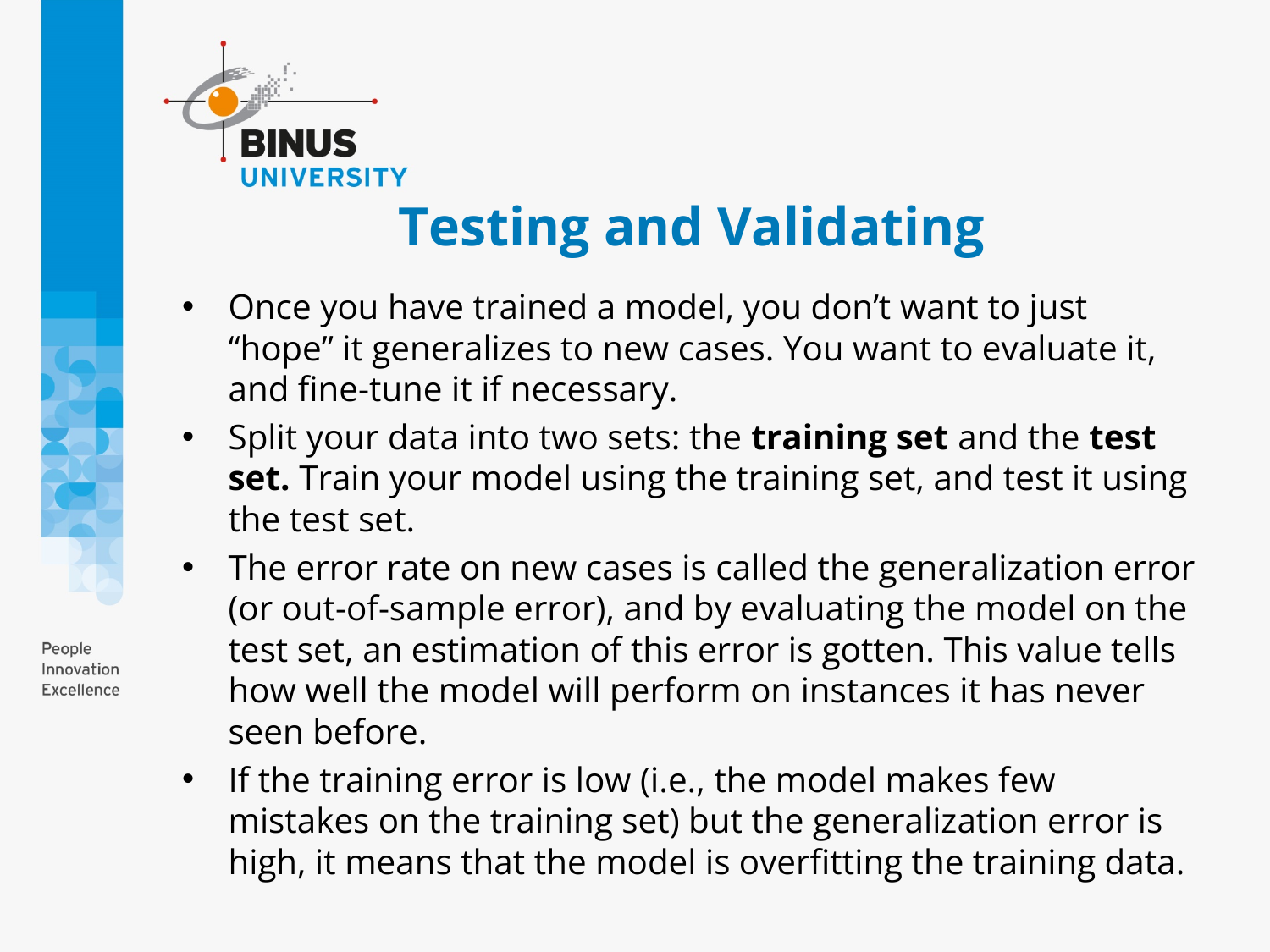

# Testing and Validating
Once you have trained a model, you don’t want to just “hope” it generalizes to new cases. You want to evaluate it, and fine-tune it if necessary.
Split your data into two sets: the training set and the test set. Train your model using the training set, and test it using the test set.
The error rate on new cases is called the generalization error (or out-of-sample error), and by evaluating the model on the test set, an estimation of this error is gotten. This value tells how well the model will perform on instances it has never seen before.
If the training error is low (i.e., the model makes few mistakes on the training set) but the generalization error is high, it means that the model is overfitting the training data.